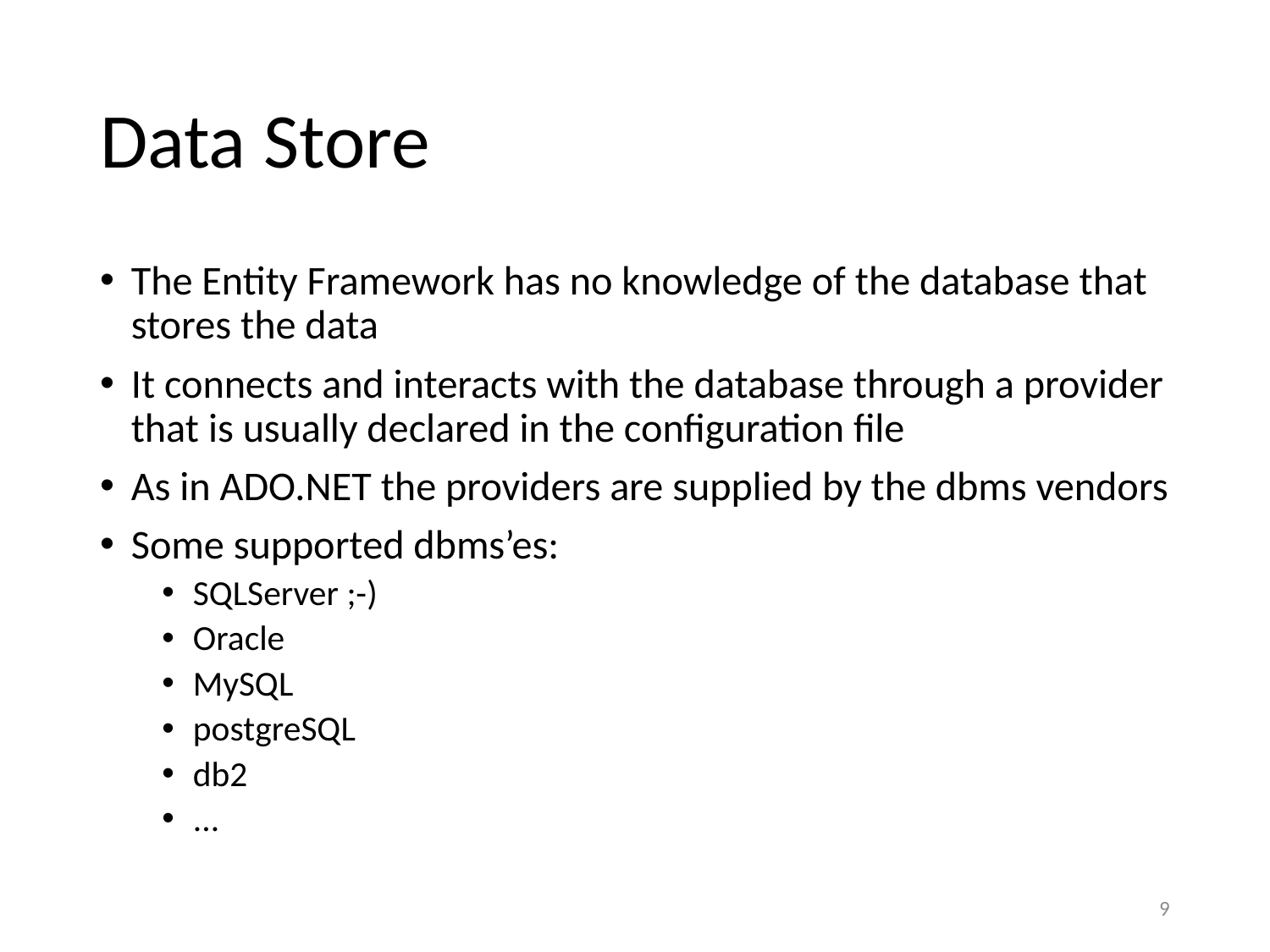

# Data Store
The Entity Framework has no knowledge of the database that stores the data
It connects and interacts with the database through a provider that is usually declared in the configuration file
As in ADO.NET the providers are supplied by the dbms vendors
Some supported dbms’es:
SQLServer ;-)
Oracle
MySQL
postgreSQL
db2
...
9